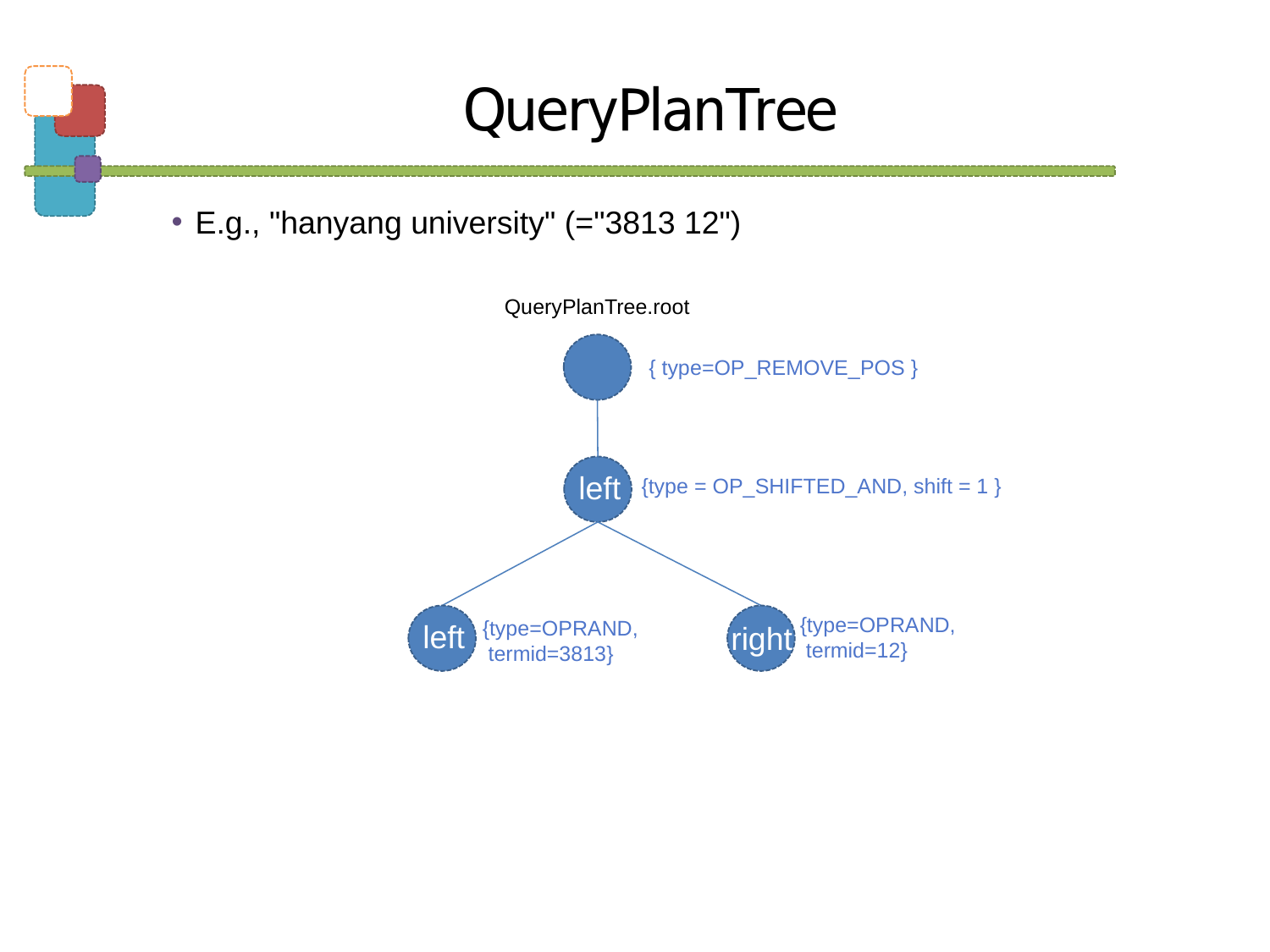

# QueryPlanTree
E.g., "hanyang university" (="3813 12")

QueryPlanTree.root

{ type=OP_REMOVE_POS }

left
{type = OP_SHIFTED_AND, shift = 1 }

{type=OPRAND,
 termid=12}
{type=OPRAND,
 termid=3813}
left
right